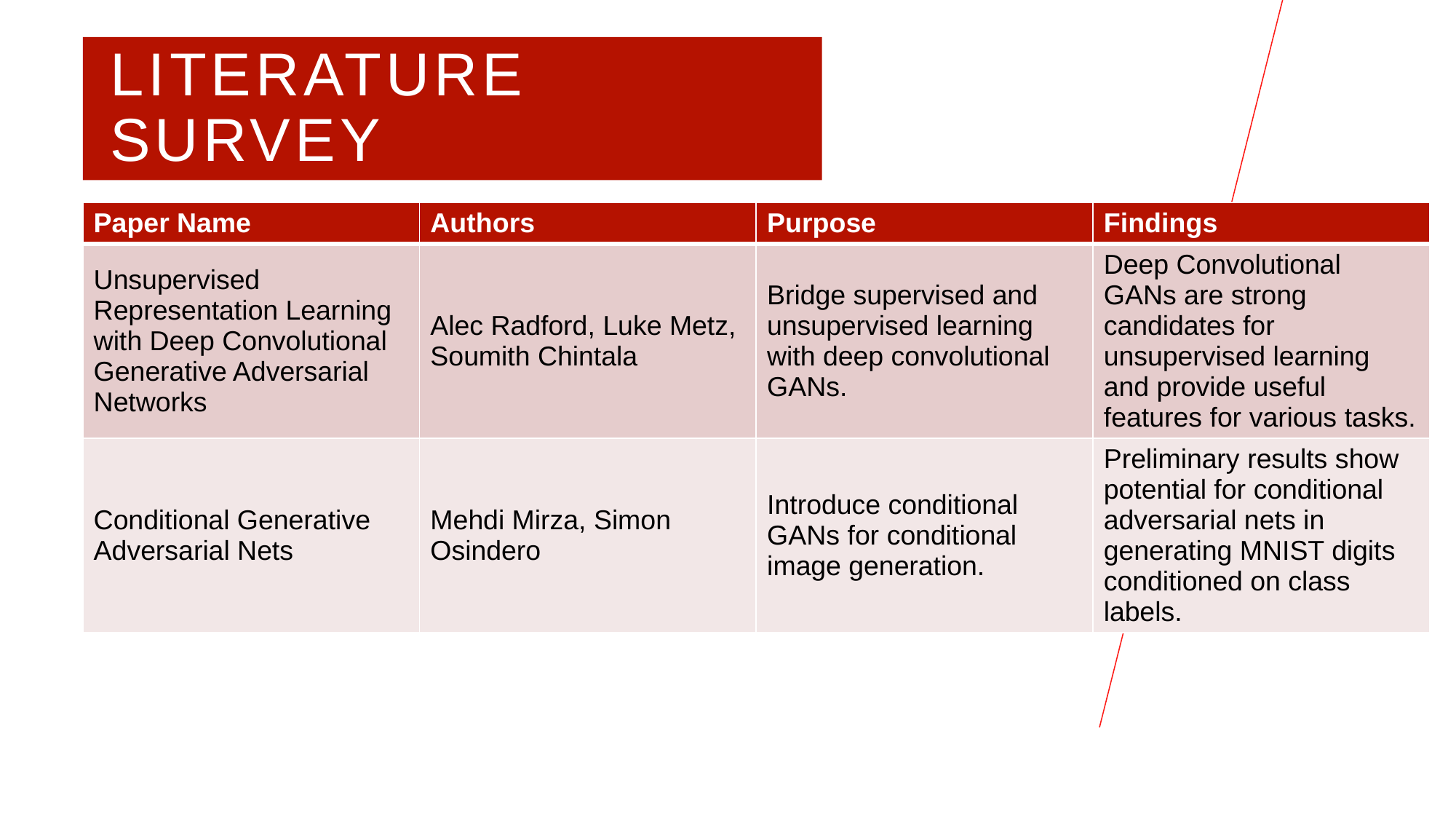

# Literature Survey
| Paper Name | Authors | Purpose | Findings |
| --- | --- | --- | --- |
| Unsupervised Representation Learning with Deep Convolutional Generative Adversarial Networks | Alec Radford, Luke Metz, Soumith Chintala | Bridge supervised and unsupervised learning with deep convolutional GANs. | Deep Convolutional GANs are strong candidates for unsupervised learning and provide useful features for various tasks. |
| Conditional Generative Adversarial Nets | Mehdi Mirza, Simon Osindero | Introduce conditional GANs for conditional image generation. | Preliminary results show potential for conditional adversarial nets in generating MNIST digits conditioned on class labels. |